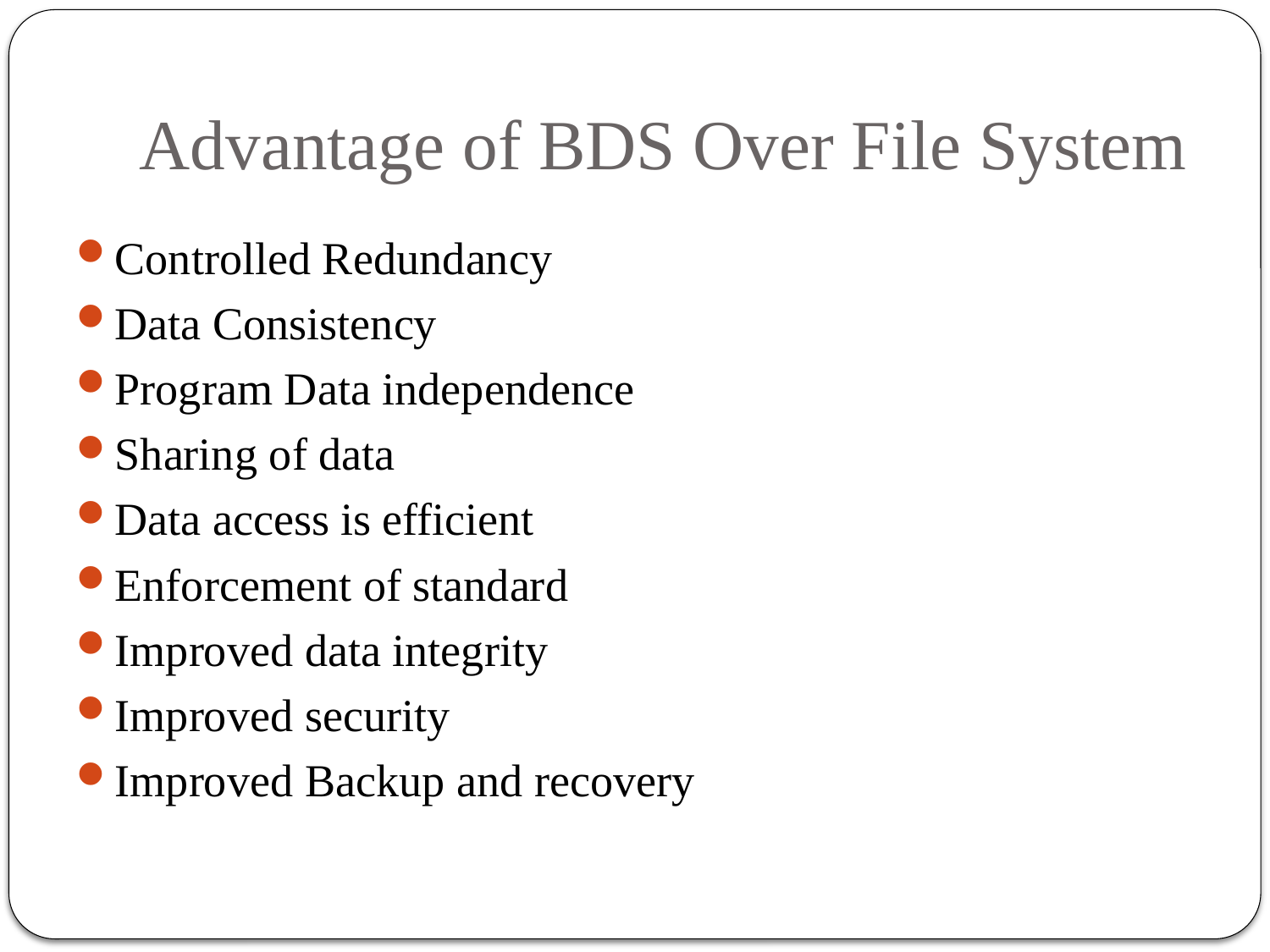

# Advantage of BDS Over File System
Controlled Redundancy
Data Consistency
Program Data independence
Sharing of data
Data access is efficient
Enforcement of standard
Improved data integrity
Improved security
Improved Backup and recovery